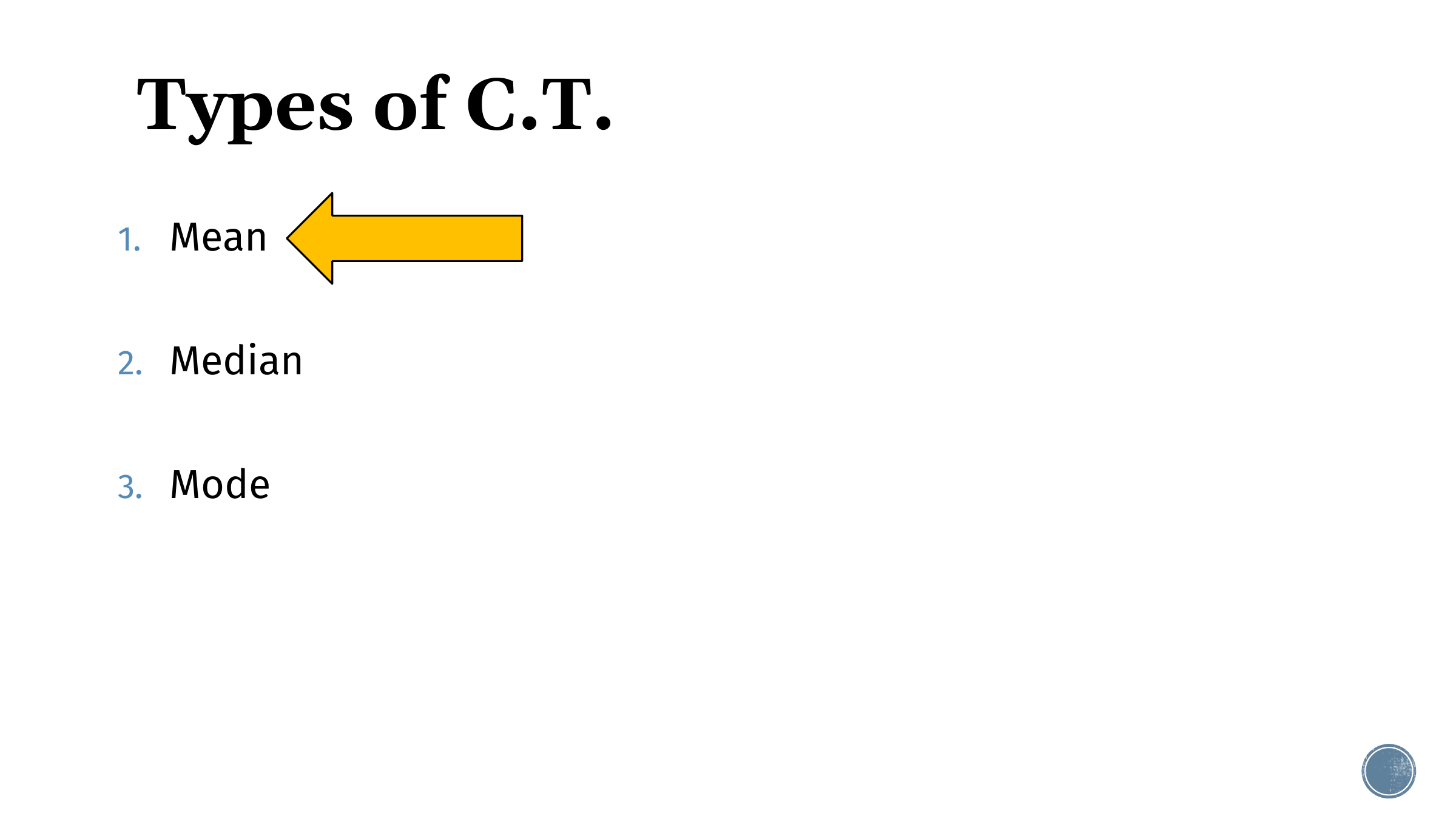

# Types of C.T.

Mean

Median

Mode